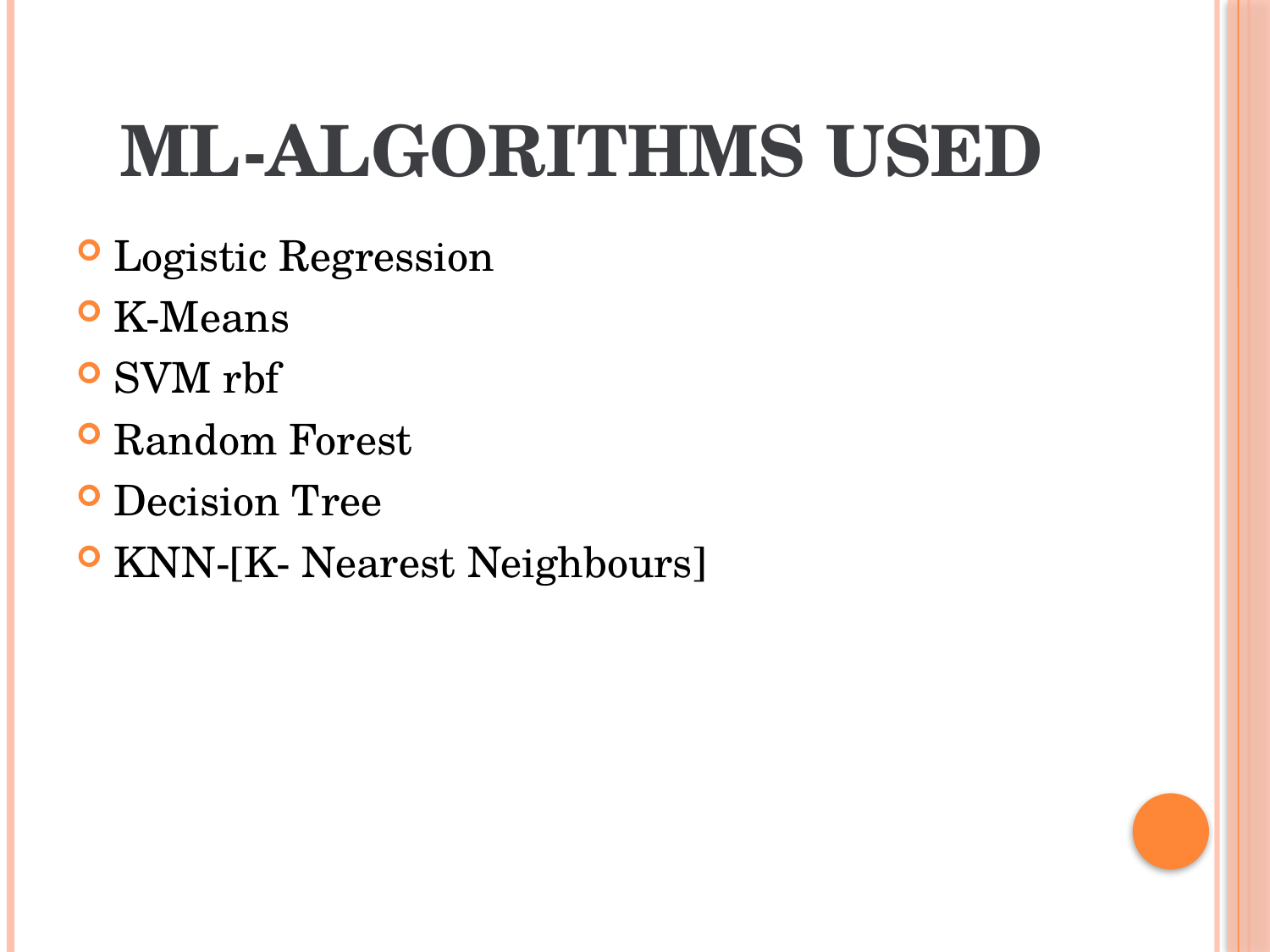

# ML-Algorithms used
Logistic Regression
K-Means
SVM rbf
Random Forest
Decision Tree
KNN-[K- Nearest Neighbours]